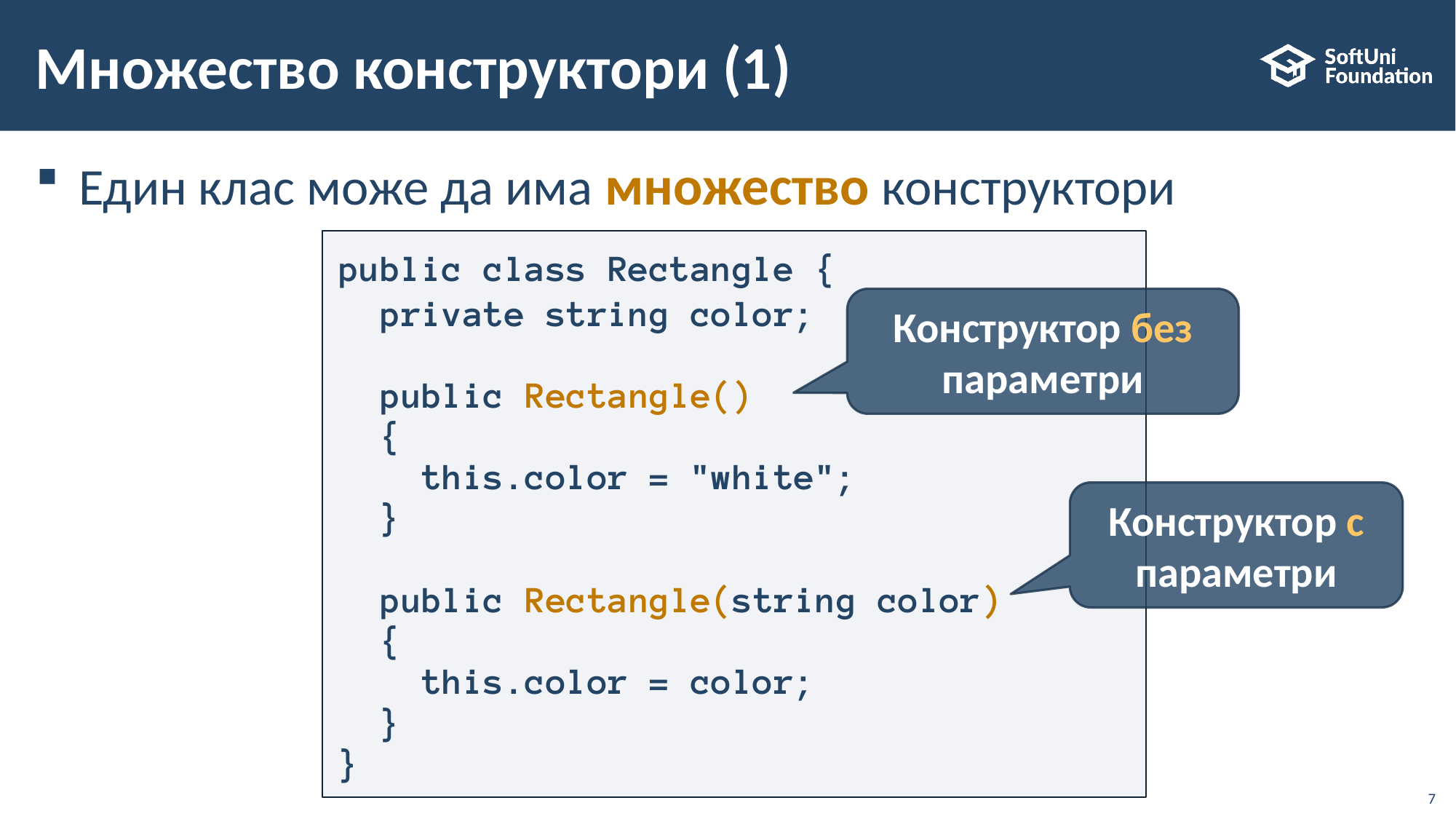

# Множество конструктори (1)
Един клас може да има множество конструктори
public class Rectangle {
  private string color;

  public Rectangle()
  {
    this.color = "white";
  }

  public Rectangle(string color)
  {
    this.color = color;
  }
}
Конструктор без параметри
Конструктор с параметри
7